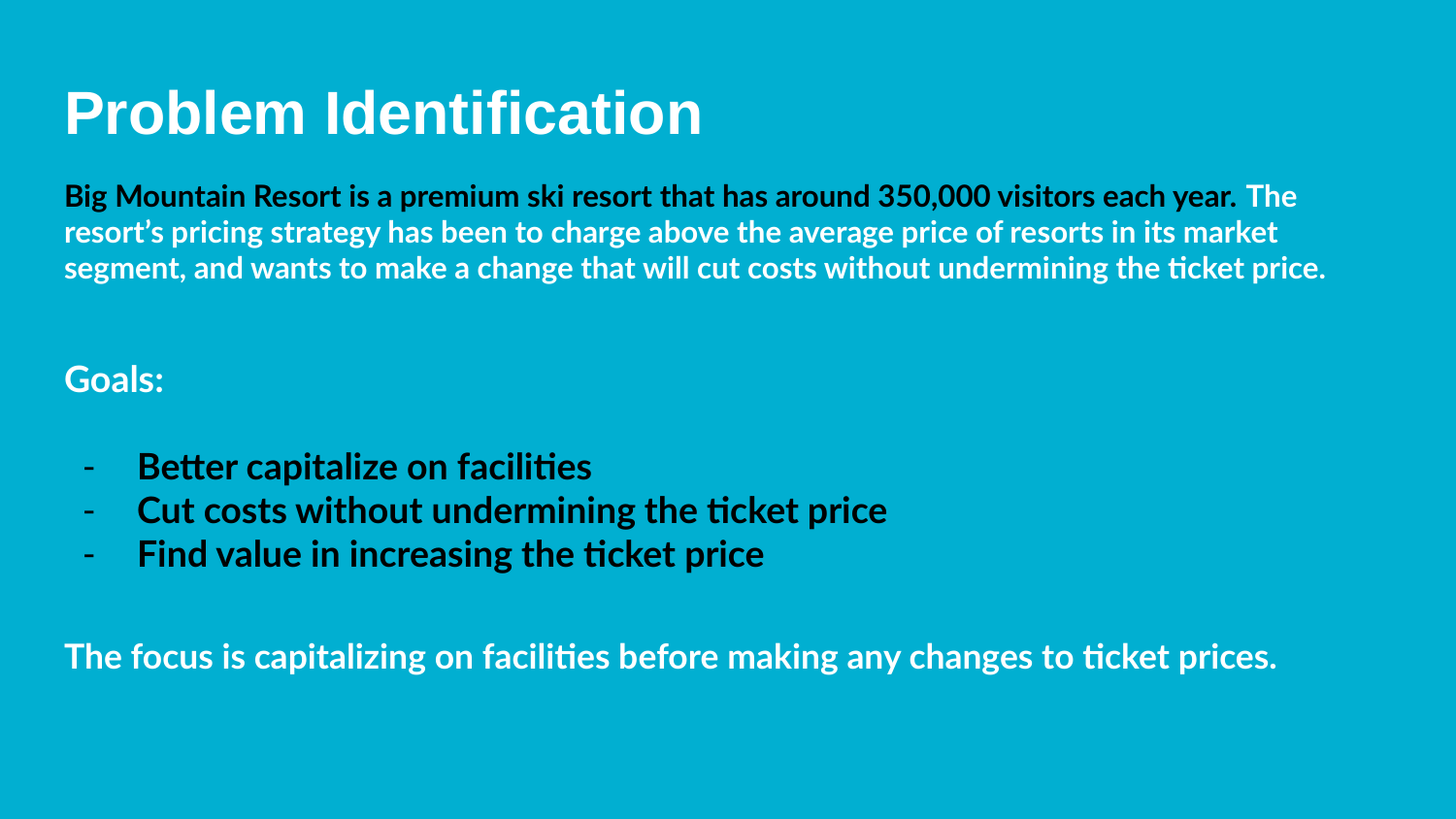

# Problem Identification
Big Mountain Resort is a premium ski resort that has around 350,000 visitors each year. The resort’s pricing strategy has been to charge above the average price of resorts in its market segment, and wants to make a change that will cut costs without undermining the ticket price.

Goals:

Better capitalize on facilities
Cut costs without undermining the ticket price
Find value in increasing the ticket price

The focus is capitalizing on facilities before making any changes to ticket prices.